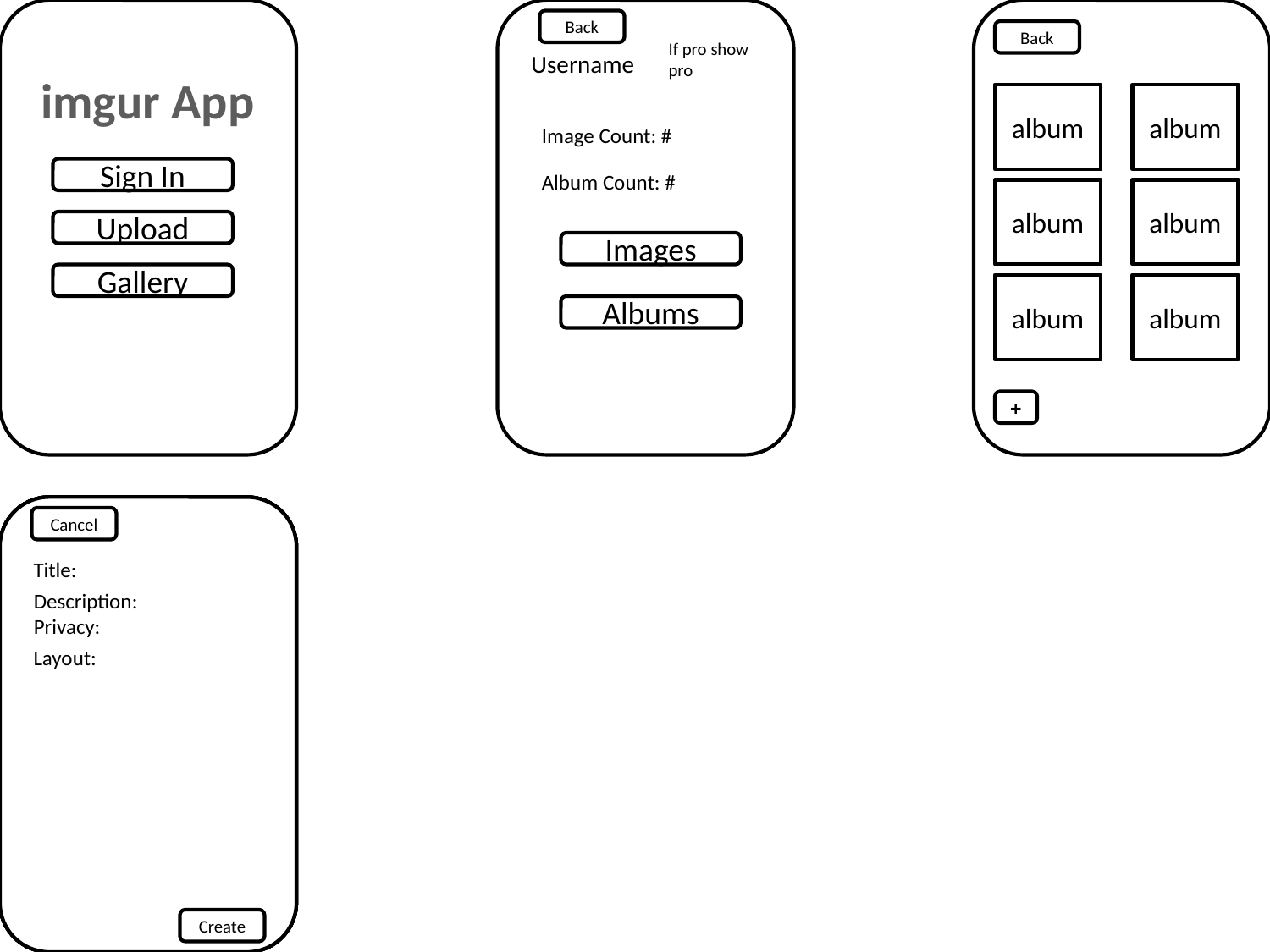

Back
Back
If pro show pro
Username
imgur App
album
album
Image Count: #
Sign In
Album Count: #
album
album
Upload
Images
Gallery
album
album
Albums
+

Cancel
Cancel
Back
Delete
Title:
Title:
Caption:
Description:
img
img
Links:
Privacy:
Thumbnail:
Layout:
Link:
img
image
img
img
img
+
Album Settings
Camera
Upload
Delete
Create